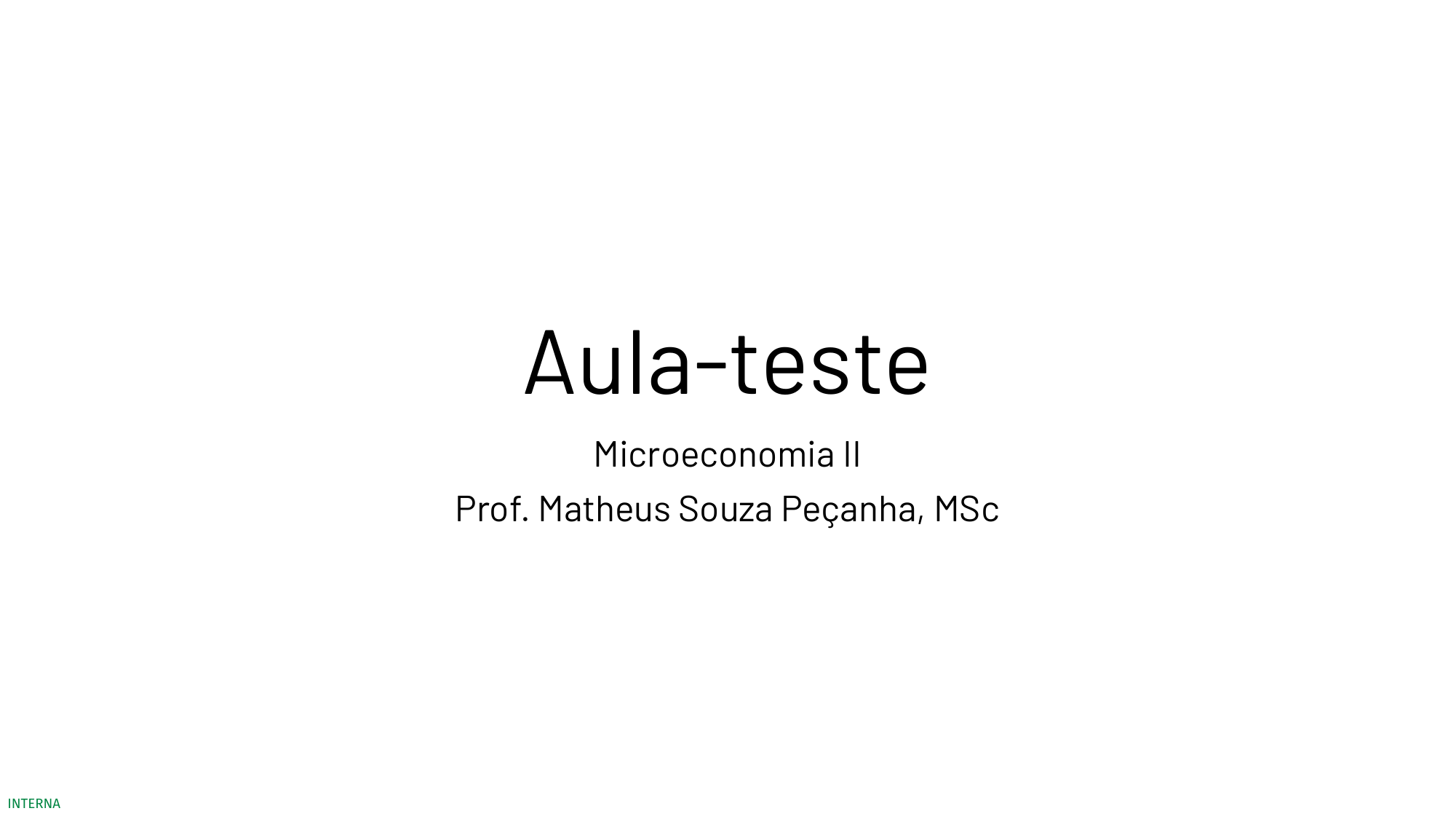

# Aula-teste
Microeconomia II
Prof. Matheus Souza Peçanha, MSc